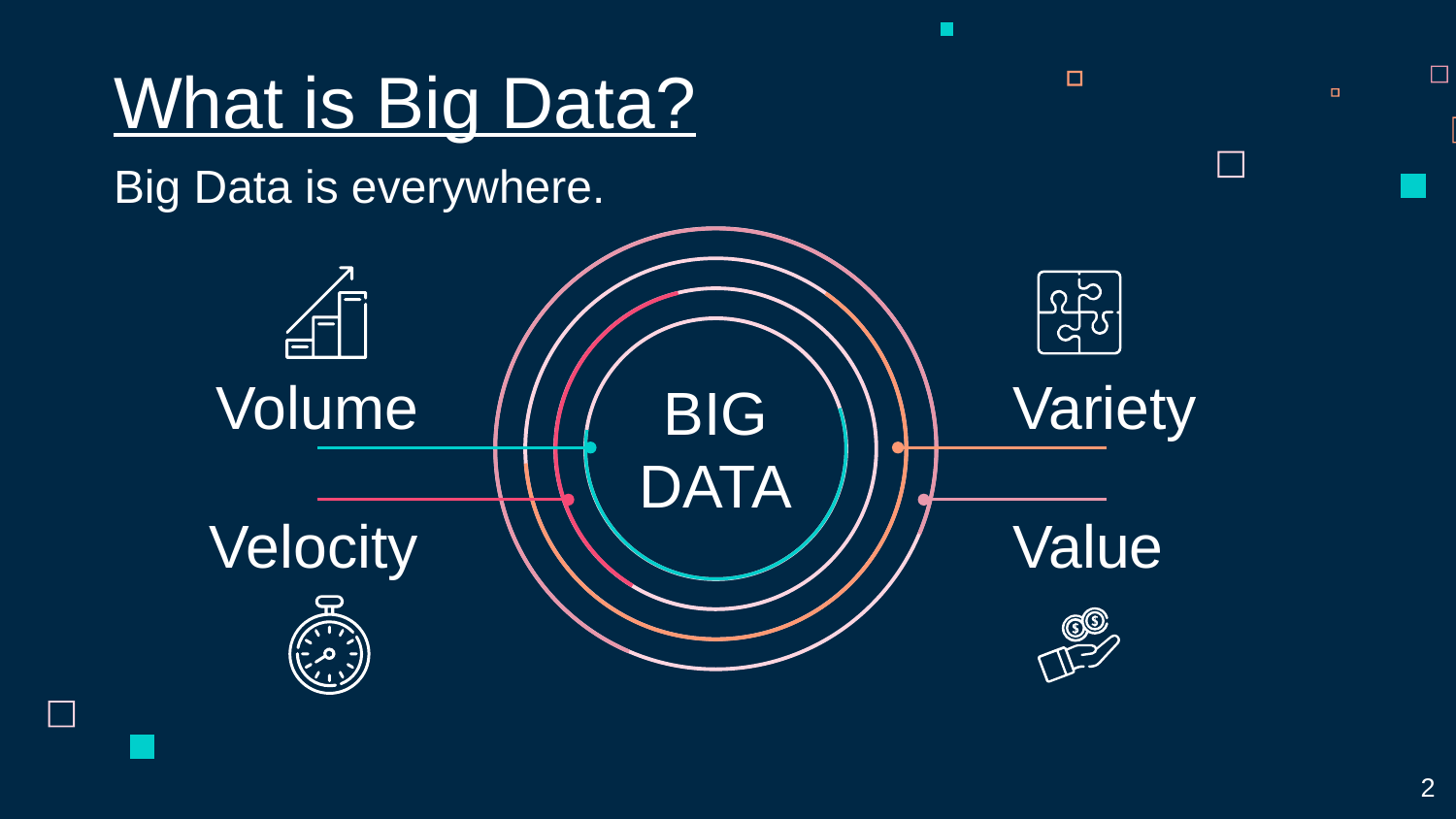

What is Big Data?
Big Data is everywhere.

# Volume
Variety
BIG DATA
Velocity
Value

2